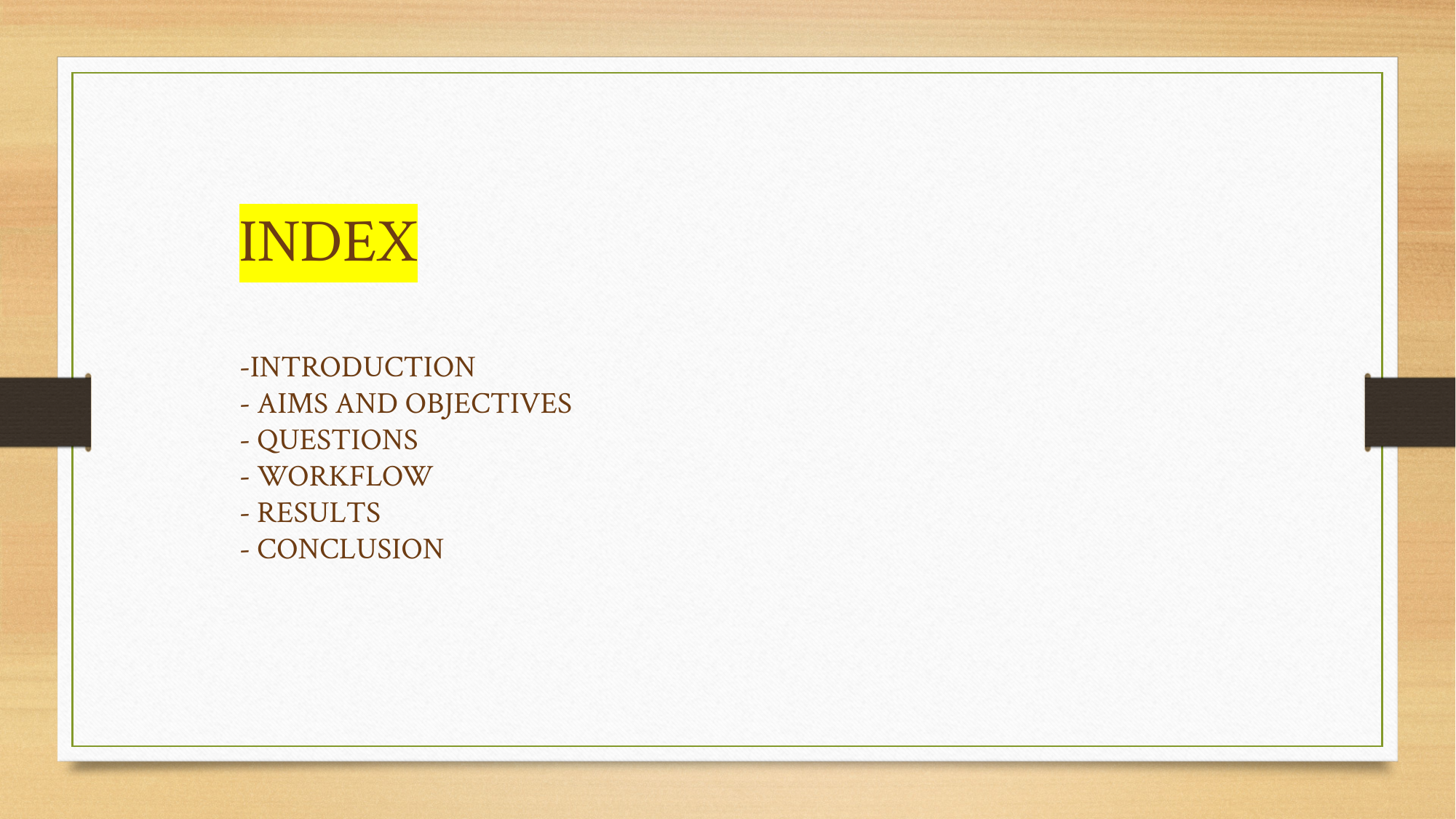

INDEX

-INTRODUCTION
- AIMS AND OBJECTIVES
- QUESTIONS
- WORKFLOW
- RESULTS
- CONCLUSION